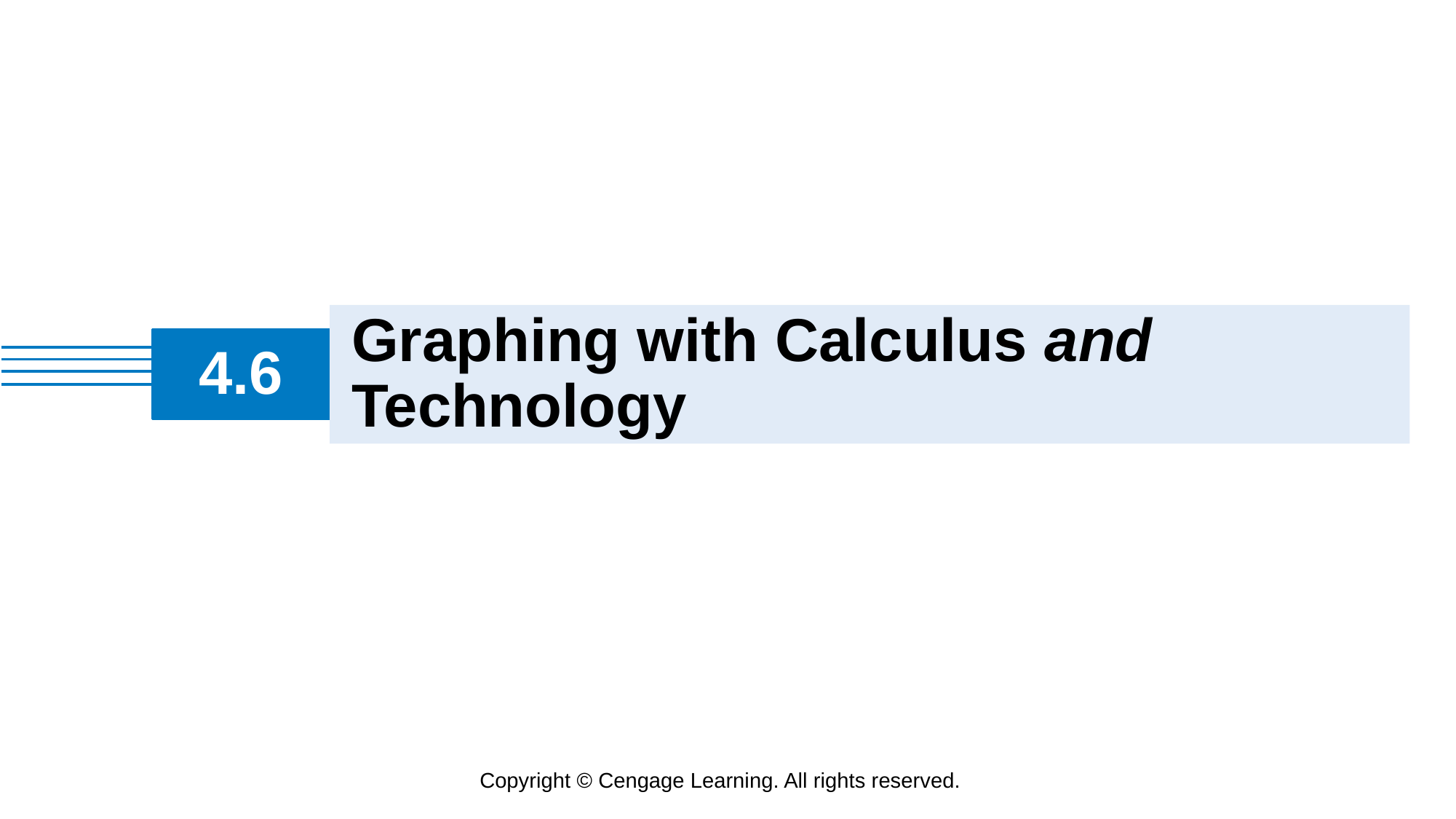

Graphing with Calculus and Technology
# 4.6
Copyright © Cengage Learning. All rights reserved.